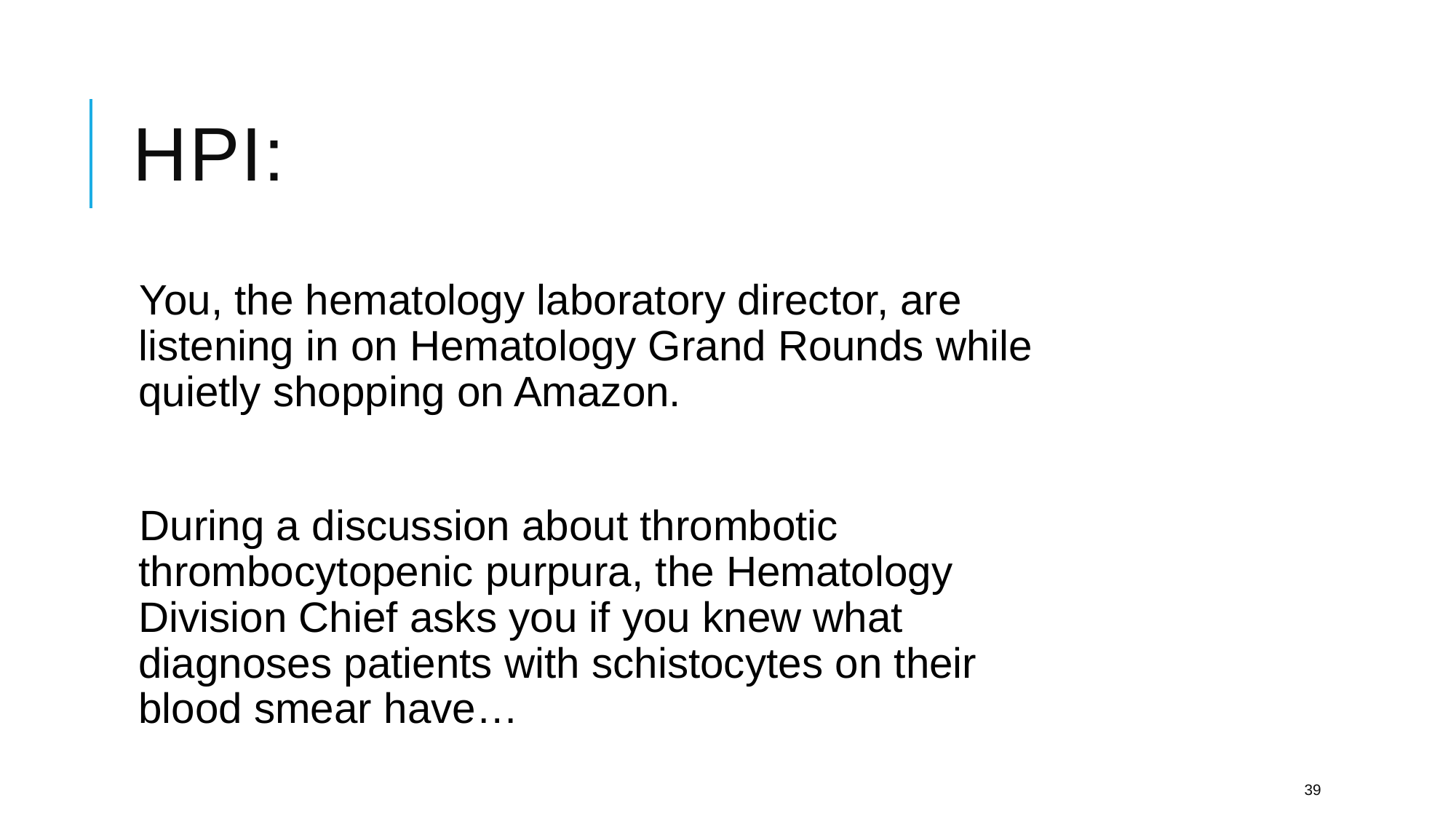

# HPI:
You, the hematology laboratory director, are listening in on Hematology Grand Rounds while quietly shopping on Amazon.

During a discussion about thrombotic thrombocytopenic purpura, the Hematology Division Chief asks you if you knew what diagnoses patients with schistocytes on their blood smear have…
39